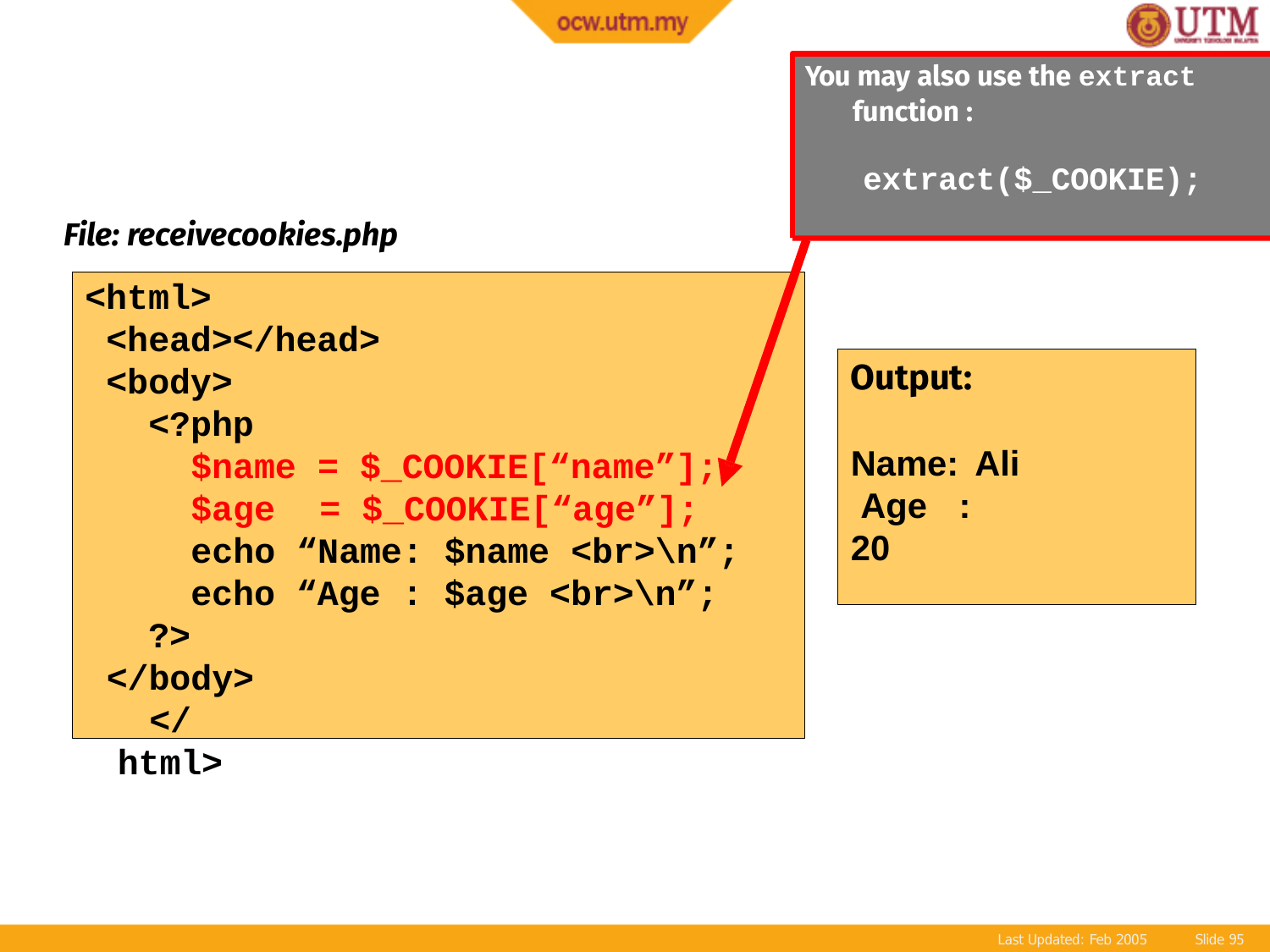

You may also use the extract
function :

extract($_COOKIE);
File: receivecookies.php

<html>
<head></head>
<body>
<?php
$name = $_COOKIE[“name”];

Output:

Name: Ali  Age	:	20
$age	= $_COOKIE[“age”];
echo “Name: $name <br>\n”;
echo “Age : $age <br>\n”;
?>
</body>
</html>
Last Updated: Feb 2005
Slide 95